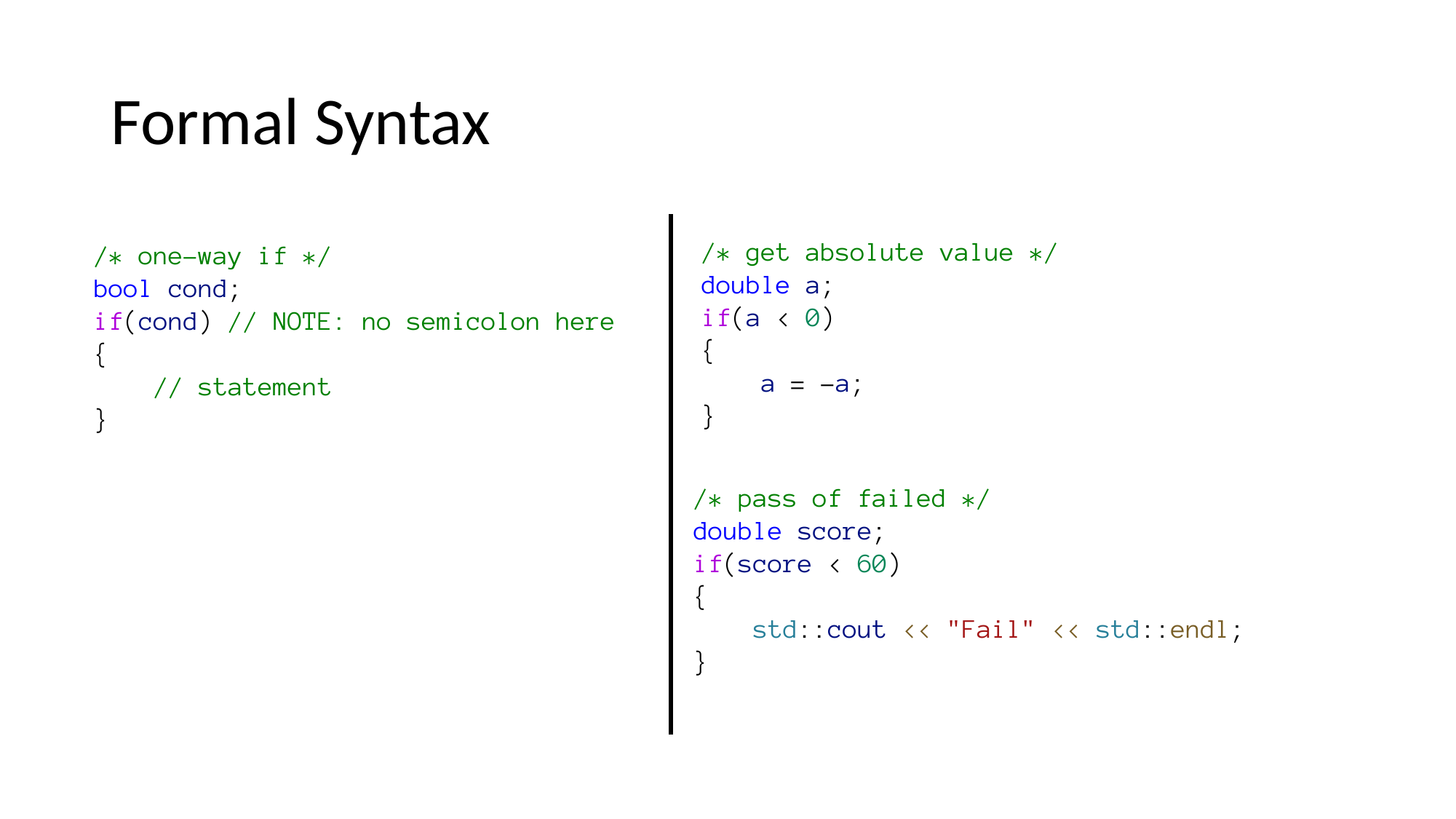

# Formal Syntax
/* get absolute value */
double a;
if(a < 0)
{
    a = -a;
}
/* one-way if */
bool cond;
if(cond) // NOTE: no semicolon here
{
    // statement
}
/* pass of failed */
double score;
if(score < 60)
{
    std::cout << "Fail" << std::endl;
}